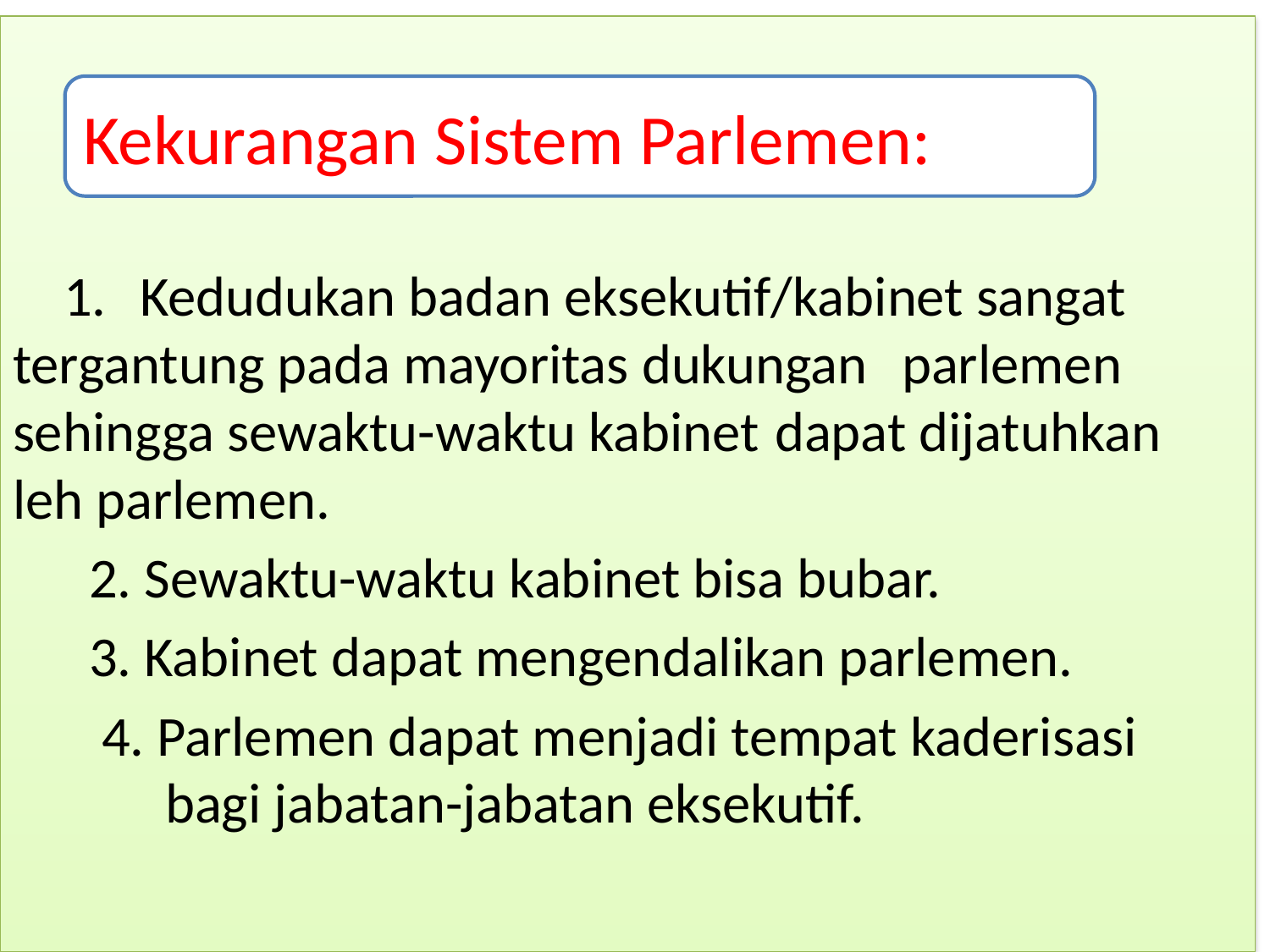

#

    1. 	Kedudukan badan eksekutif/kabinet sangat  	tergantung pada mayoritas dukungan 	parlemen sehingga sewaktu-waktu kabinet 	dapat dijatuhkan leh parlemen.
      2. Sewaktu-waktu kabinet bisa bubar.
      3. Kabinet dapat mengendalikan parlemen.
       4. Parlemen dapat menjadi tempat kaderisasi 	 	  bagi jabatan-jabatan eksekutif.
Kekurangan Sistem Parlemen: